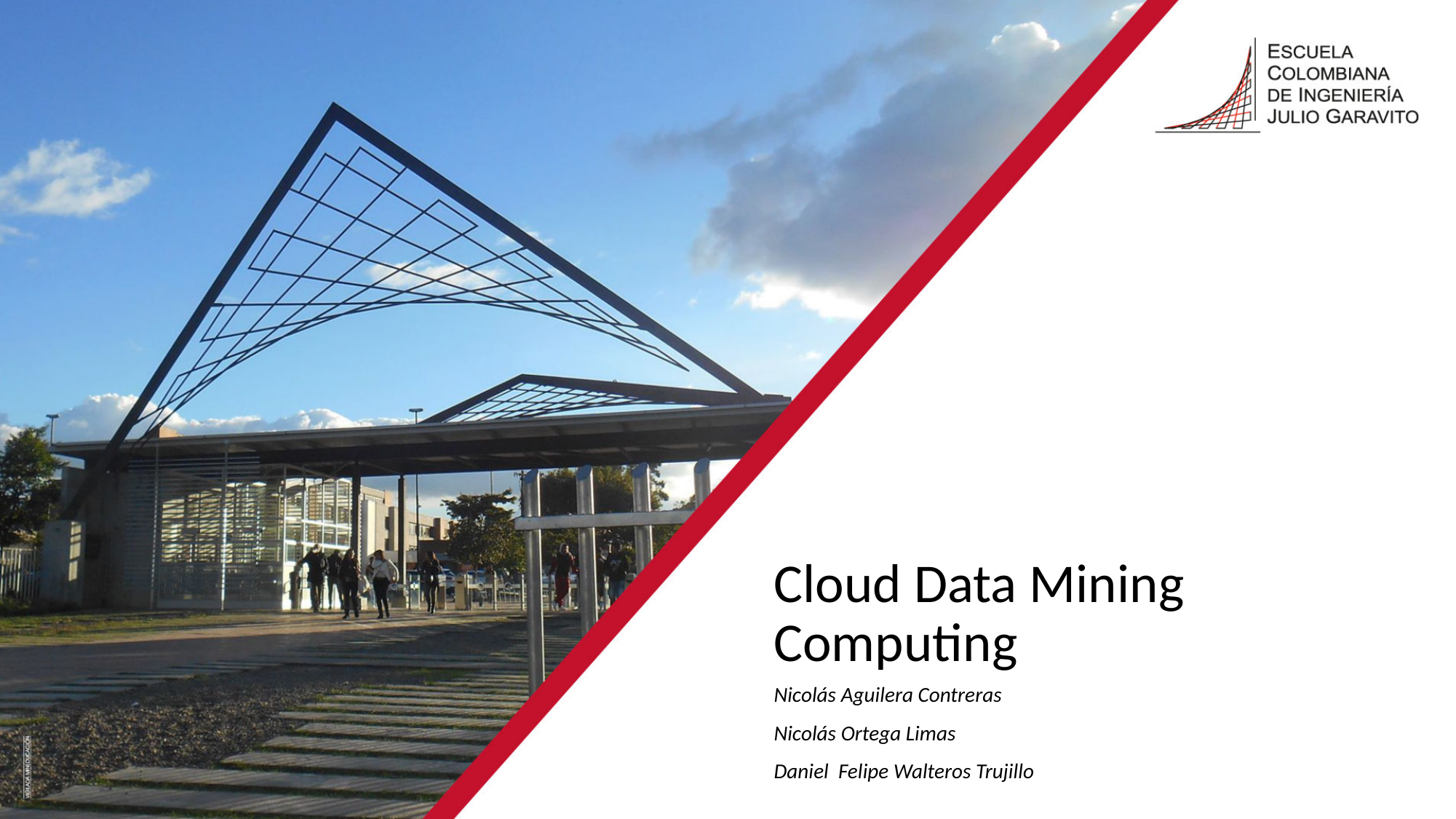

# Cloud Data Mining Computing
Nicolás Aguilera Contreras
Nicolás Ortega Limas
Daniel  Felipe Walteros Trujillo